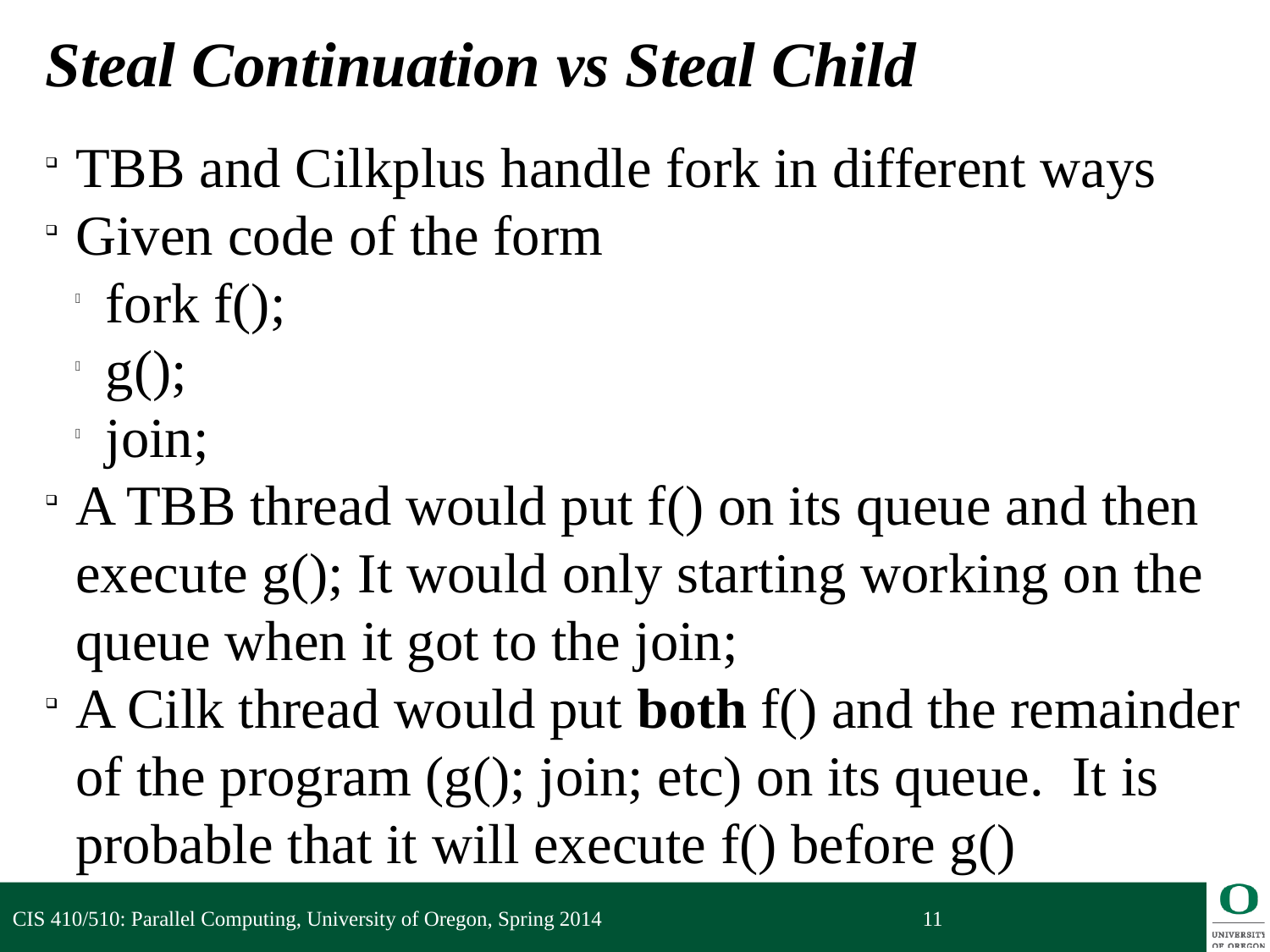

Steal Continuation vs Steal Child
TBB and Cilkplus handle fork in different ways
Given code of the form
fork f();
g();
join;
A TBB thread would put f() on its queue and then execute g(); It would only starting working on the queue when it got to the join;
A Cilk thread would put both f() and the remainder of the program (g(); join; etc) on its queue.  It is probable that it will execute f() before g()
CIS 410/510: Parallel Computing, University of Oregon, Spring 2014
11